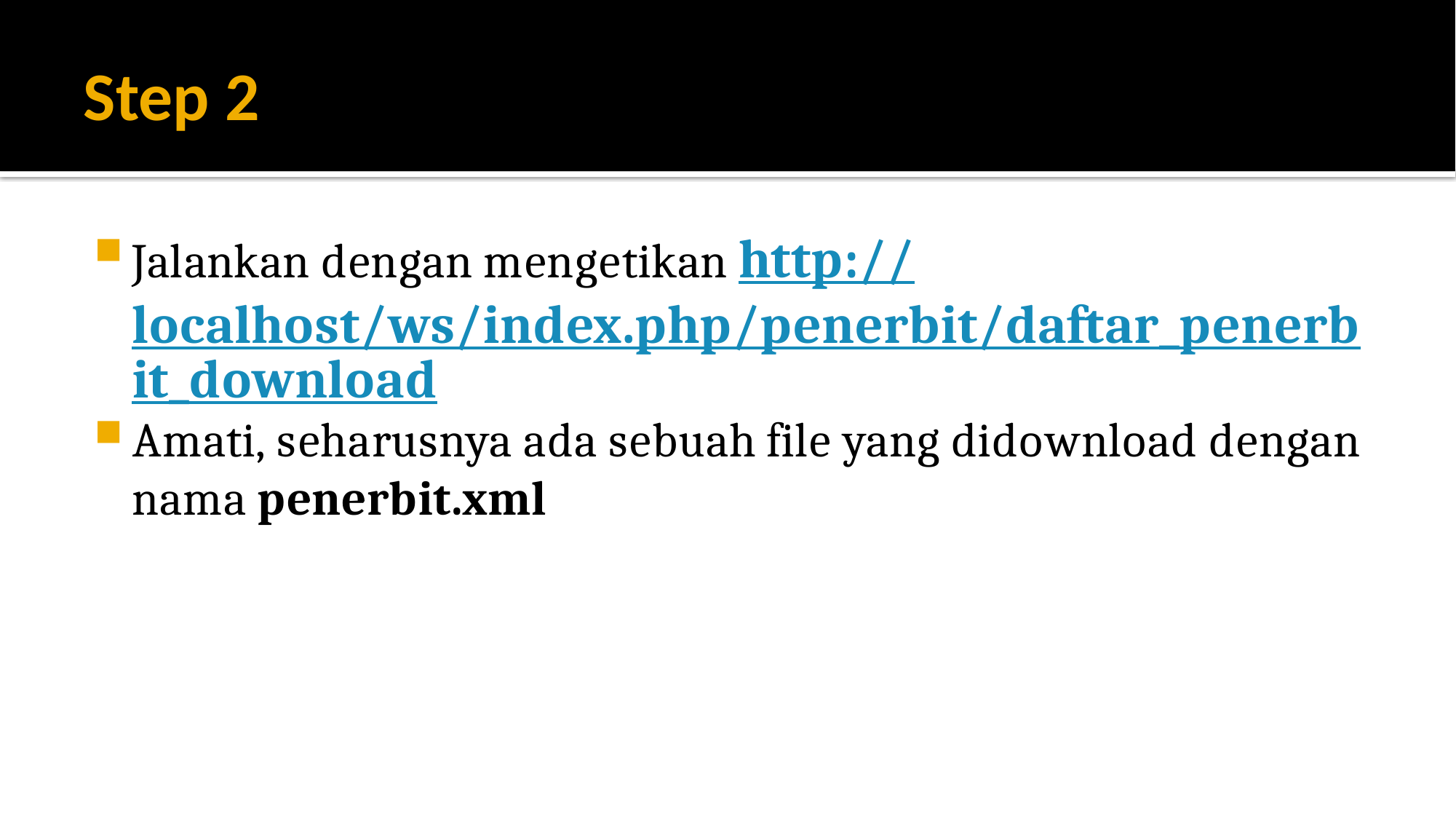

# Step 2
Jalankan dengan mengetikan http://localhost/ws/index.php/penerbit/daftar_penerbit_download
Amati, seharusnya ada sebuah file yang didownload dengan nama penerbit.xml